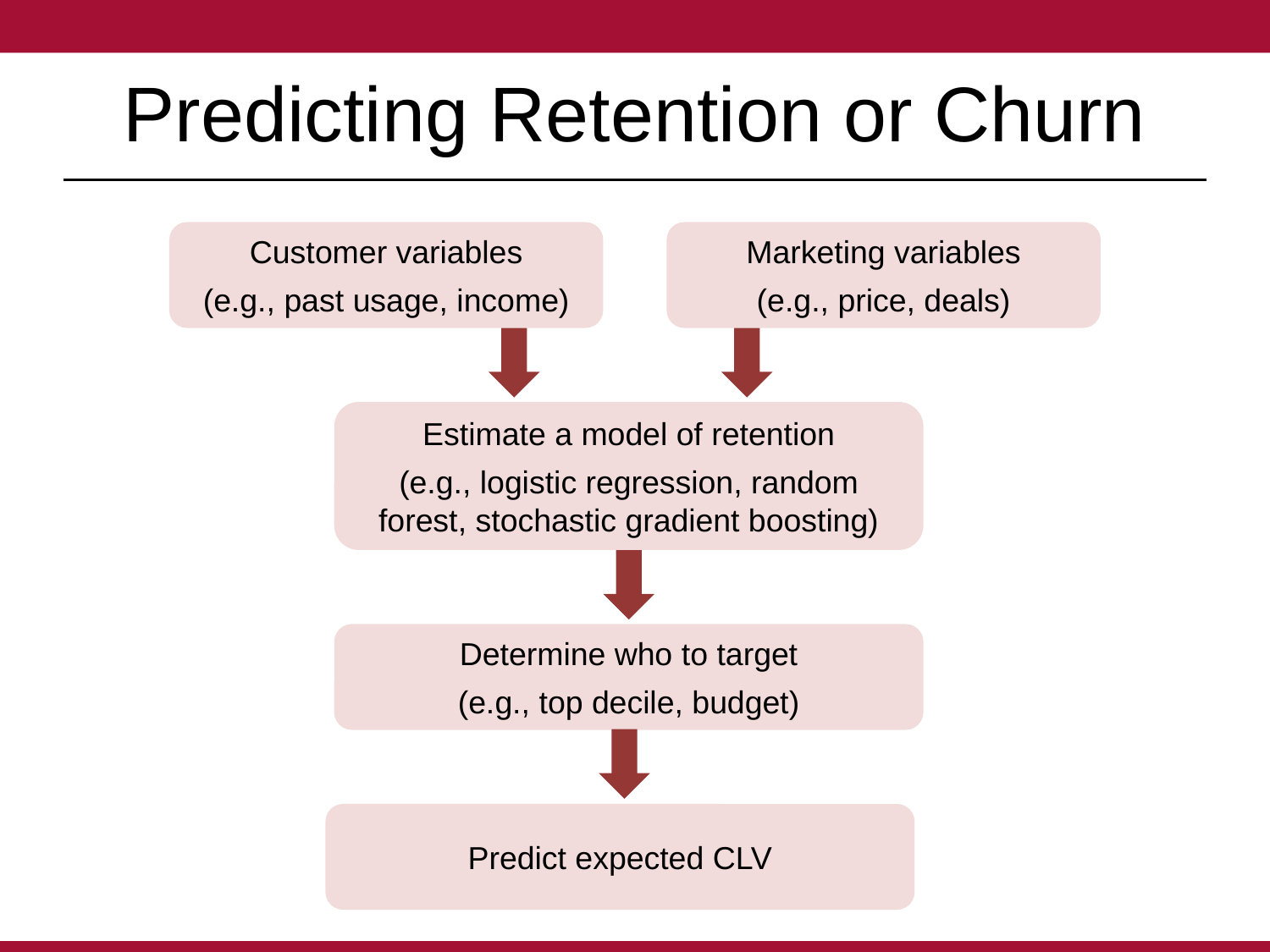

# Predicting Retention or Churn
Customer variables
(e.g., past usage, income)
Marketing variables
(e.g., price, deals)

Estimate a model of retention
(e.g., logistic regression, random
forest, stochastic gradient boosting)

Determine who to target
(e.g., top decile, budget)

Predict expected CLV